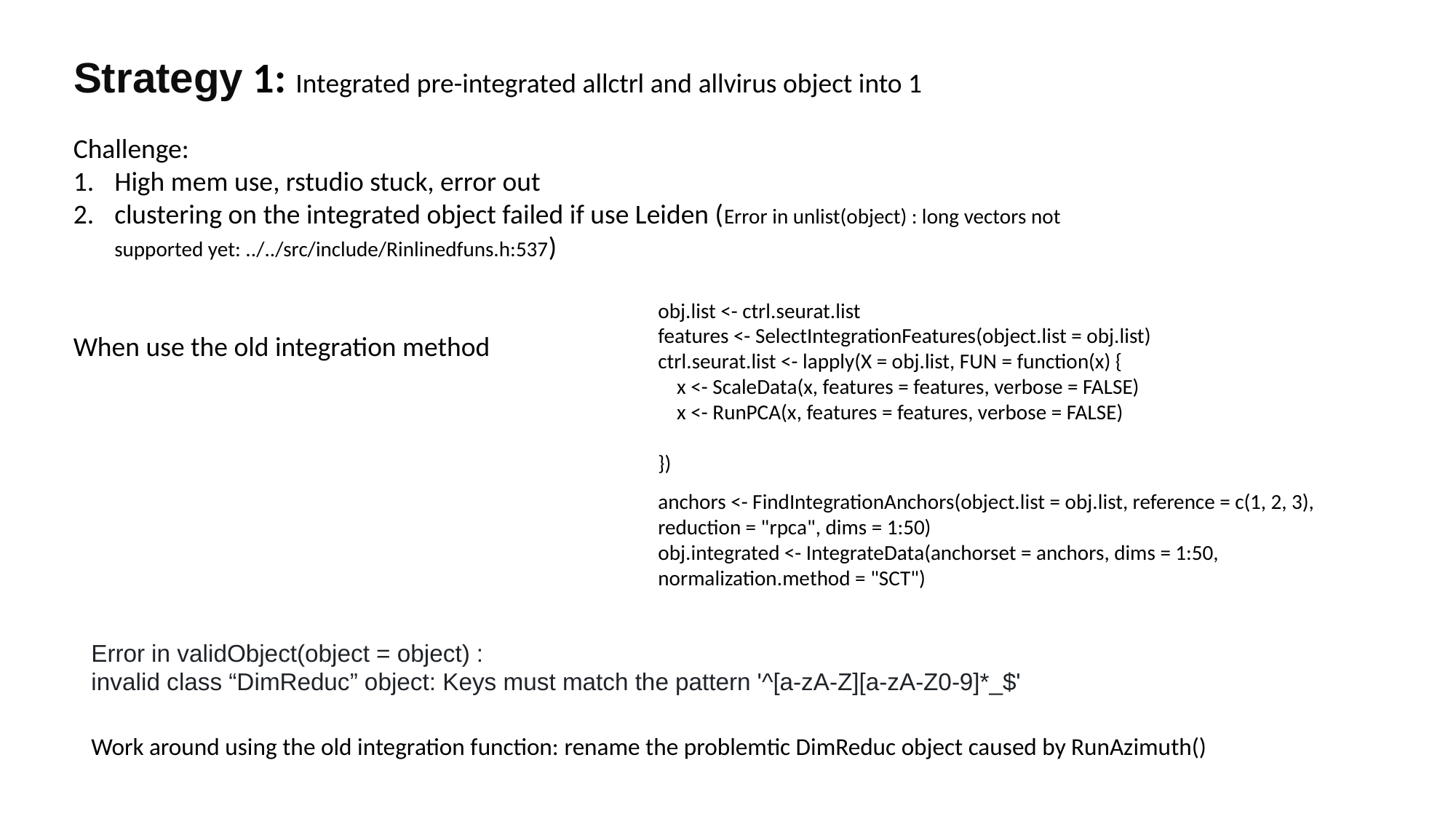

Strategy 1: Integrated pre-integrated allctrl and allvirus object into 1
Challenge:
High mem use, rstudio stuck, error out
clustering on the integrated object failed if use Leiden (Error in unlist(object) : long vectors not supported yet: ../../src/include/Rinlinedfuns.h:537)
obj.list <- ctrl.seurat.list
features <- SelectIntegrationFeatures(object.list = obj.list)
ctrl.seurat.list <- lapply(X = obj.list, FUN = function(x) {
    x <- ScaleData(x, features = features, verbose = FALSE)
    x <- RunPCA(x, features = features, verbose = FALSE)

})
anchors <- FindIntegrationAnchors(object.list = obj.list, reference = c(1, 2, 3), reduction = "rpca", dims = 1:50)
obj.integrated <- IntegrateData(anchorset = anchors, dims = 1:50, normalization.method = "SCT")
When use the old integration method
Error in validObject(object = object) :
invalid class “DimReduc” object: Keys must match the pattern '^[a-zA-Z][a-zA-Z0-9]*_$'
Work around using the old integration function: rename the problemtic DimReduc object caused by RunAzimuth()